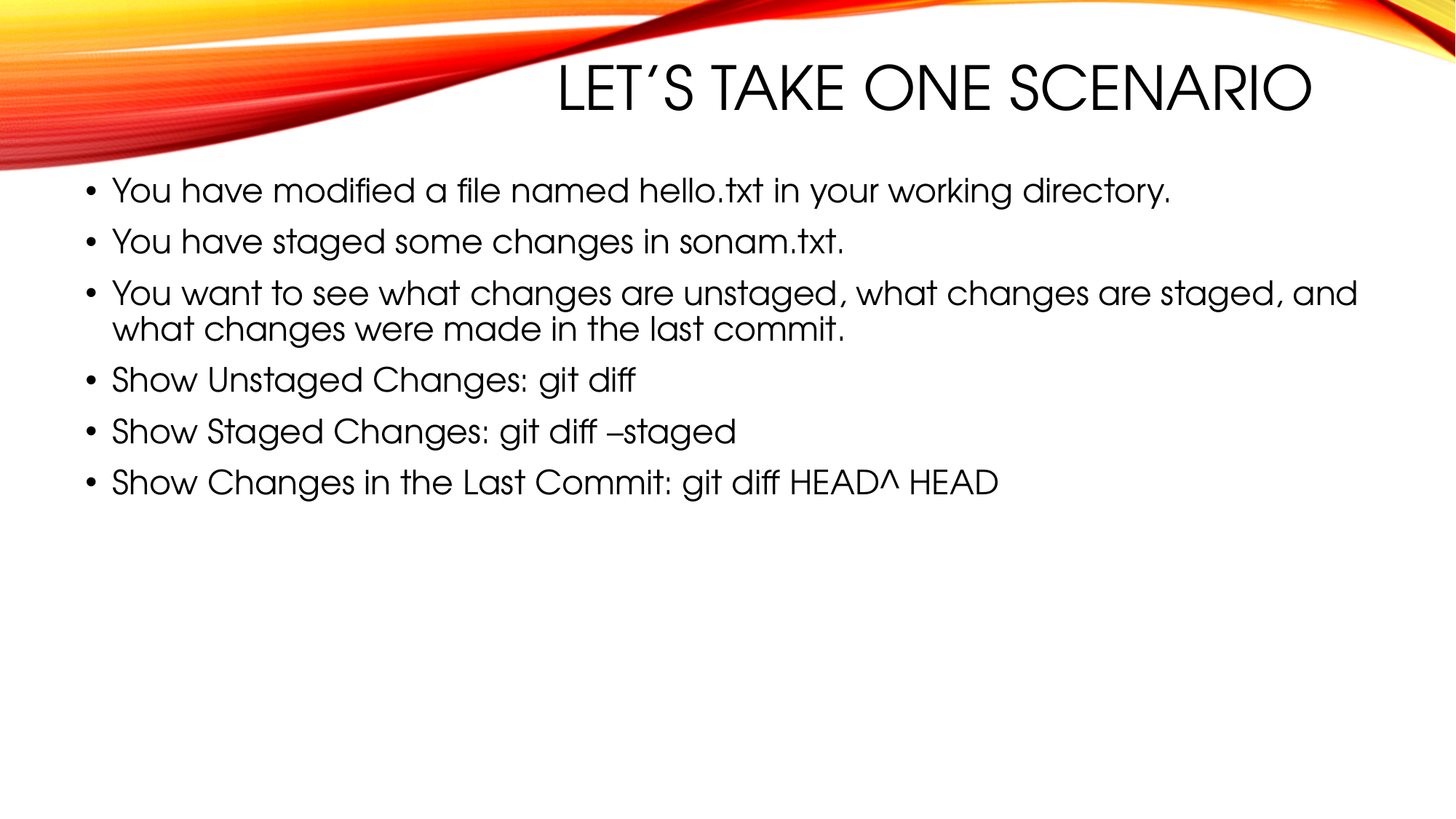

# Let’s take one scenario
You have modified a file named hello.txt in your working directory.
You have staged some changes in sonam.txt.
You want to see what changes are unstaged, what changes are staged, and what changes were made in the last commit.
Show Unstaged Changes: git diff
Show Staged Changes: git diff –staged
Show Changes in the Last Commit: git diff HEAD^ HEAD